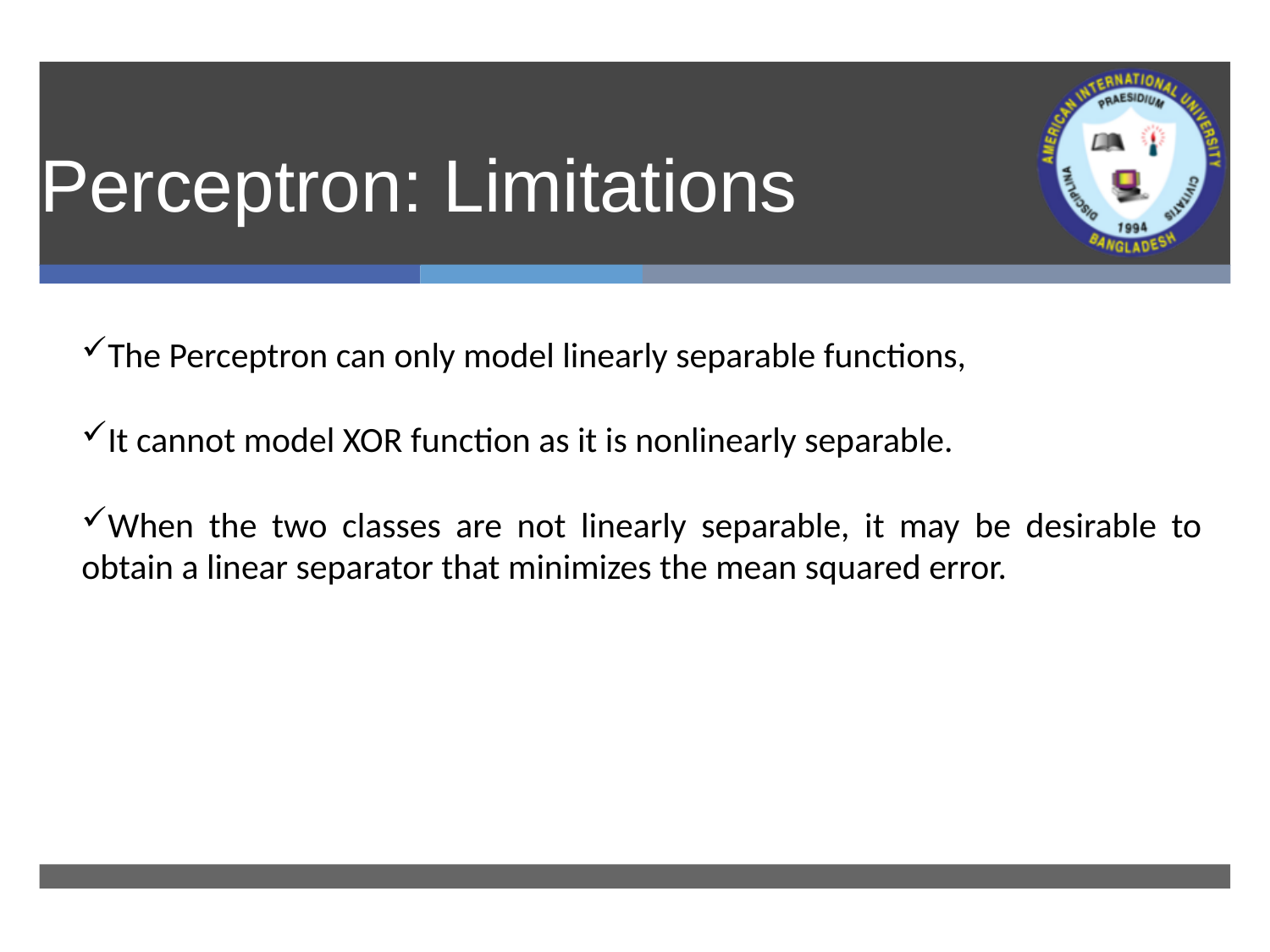

# Perceptron: Limitations
The Perceptron can only model linearly separable functions,

It cannot model XOR function as it is nonlinearly separable.

When the two classes are not linearly separable, it may be desirable to obtain a linear separator that minimizes the mean squared error.